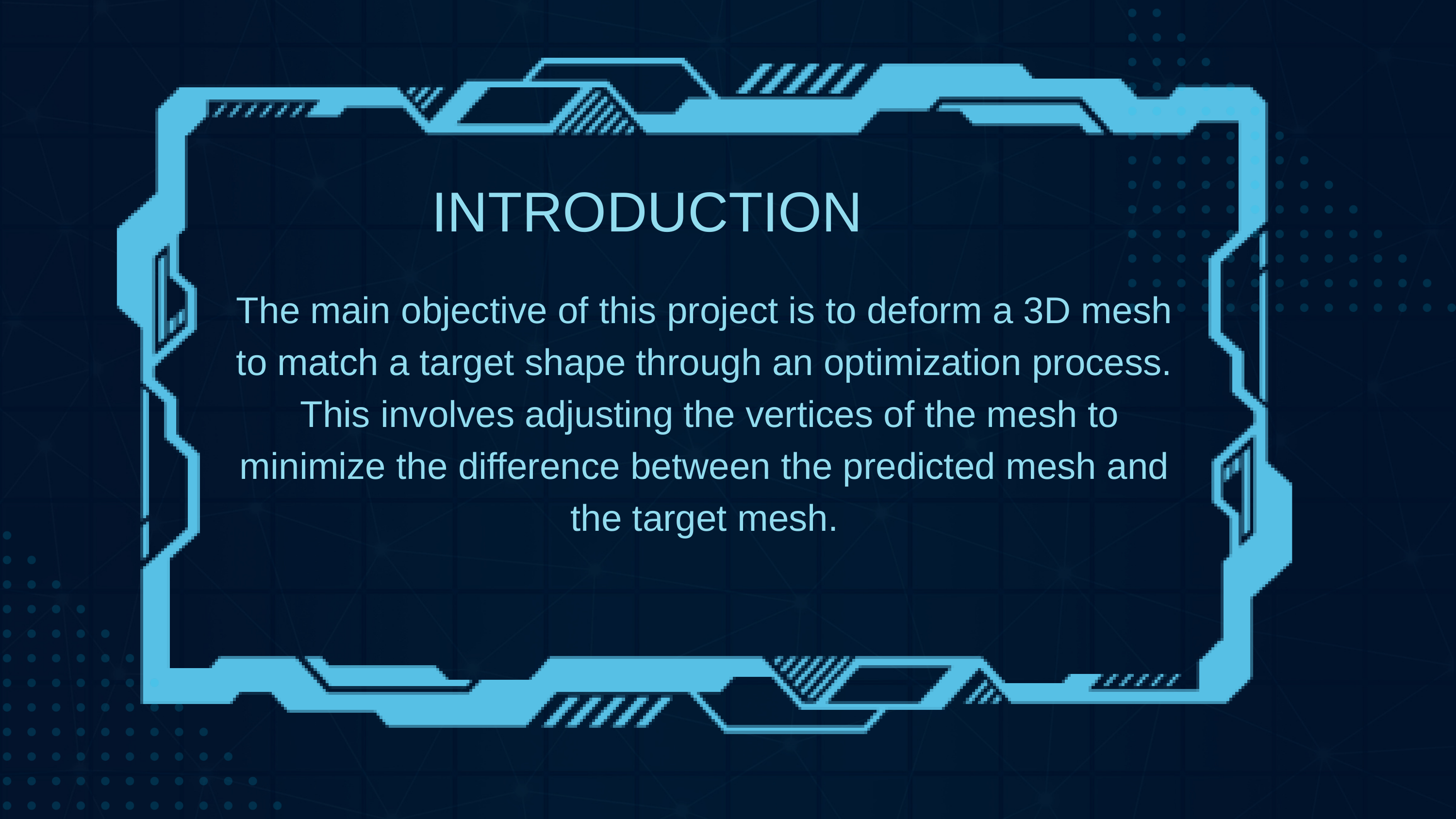

INTRODUCTION
The main objective of this project is to deform a 3D mesh to match a target shape through an optimization process.
 This involves adjusting the vertices of the mesh to minimize the difference between the predicted mesh and the target mesh.